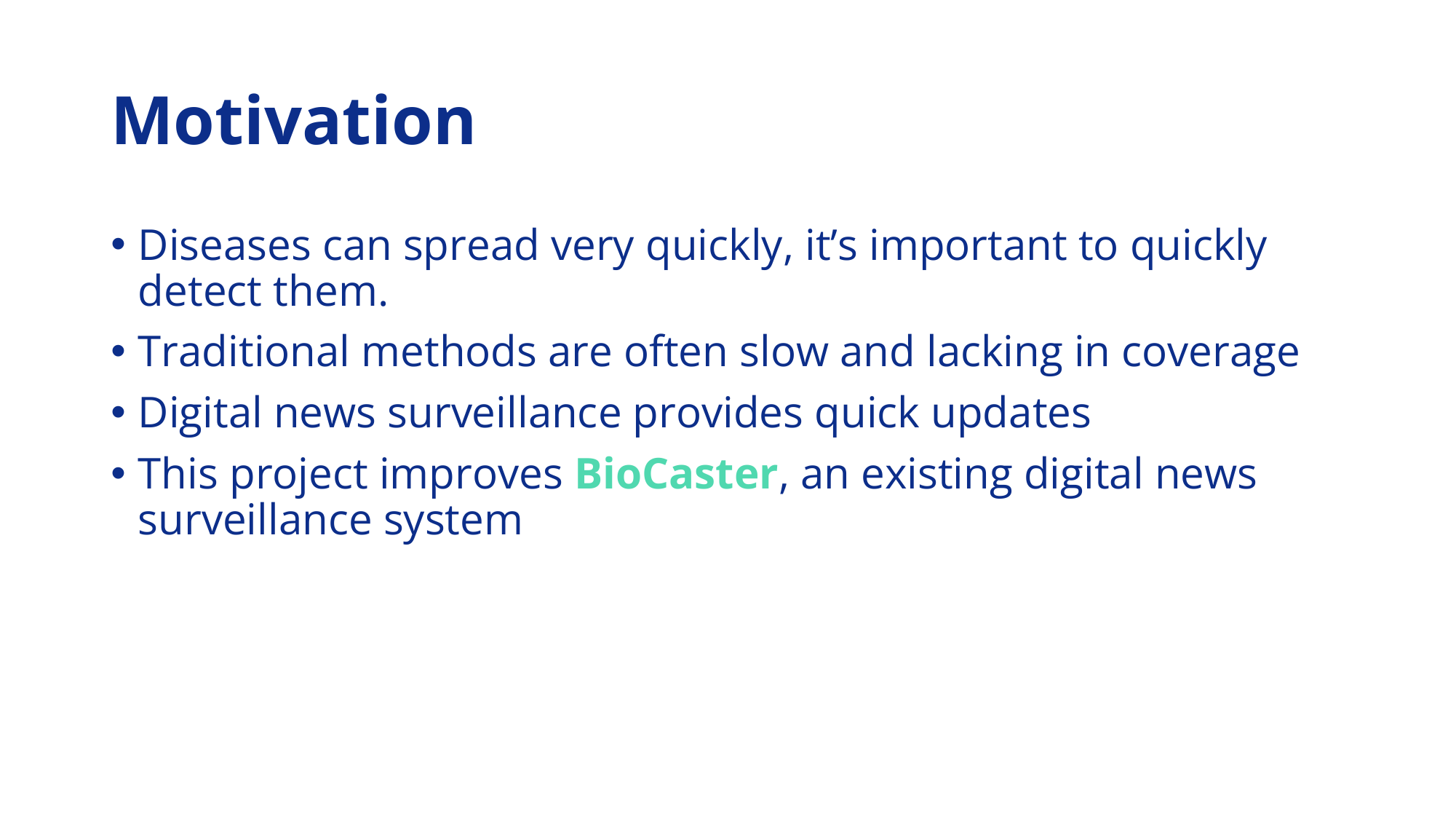

# Motivation
Diseases can spread very quickly, it’s important to quickly detect them.
Traditional methods are often slow and lacking in coverage
Digital news surveillance provides quick updates
This project improves BioCaster, an existing digital news surveillance system